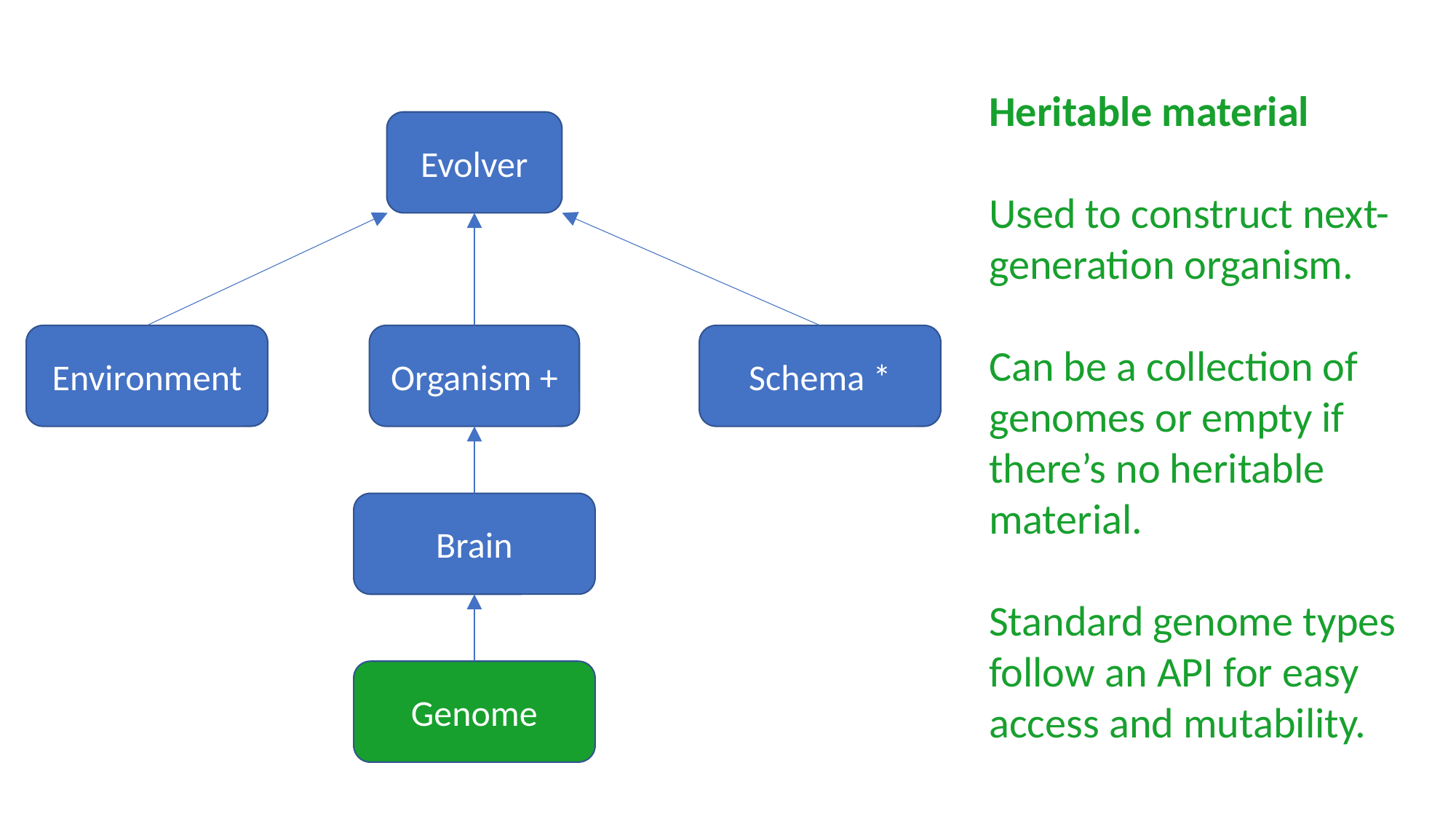

Heritable material

Used to construct next-generation organism.

Can be a collection of genomes or empty if there’s no heritable material.

Standard genome types follow an API for easy access and mutability.
Evolver
Organism +
Schema *
Environment
Brain
Genome